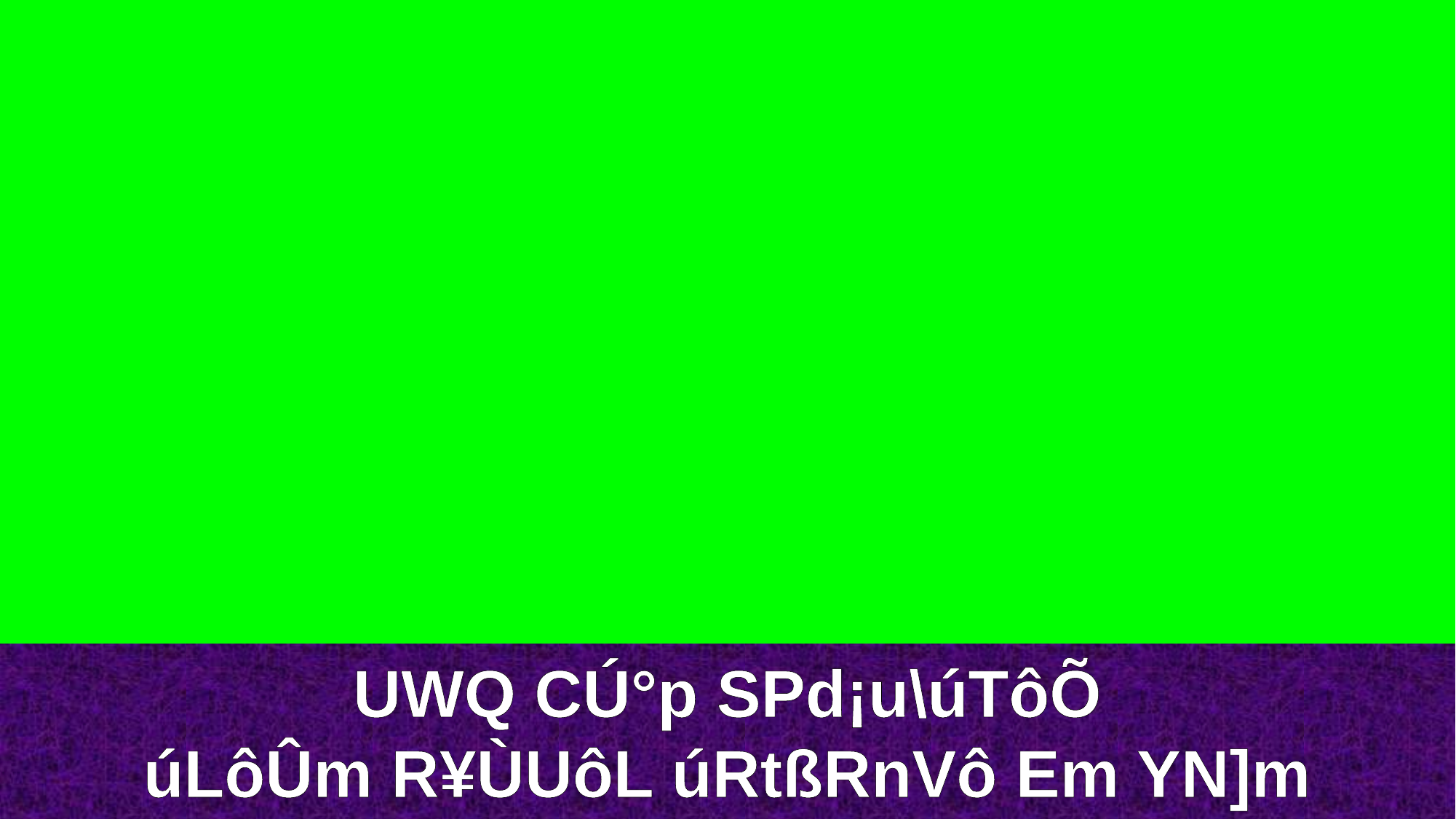

UWQ CÚ°p SPd¡u\úTôÕ
úLôÛm R¥ÙUôL úRtßRnVô Em YN]m